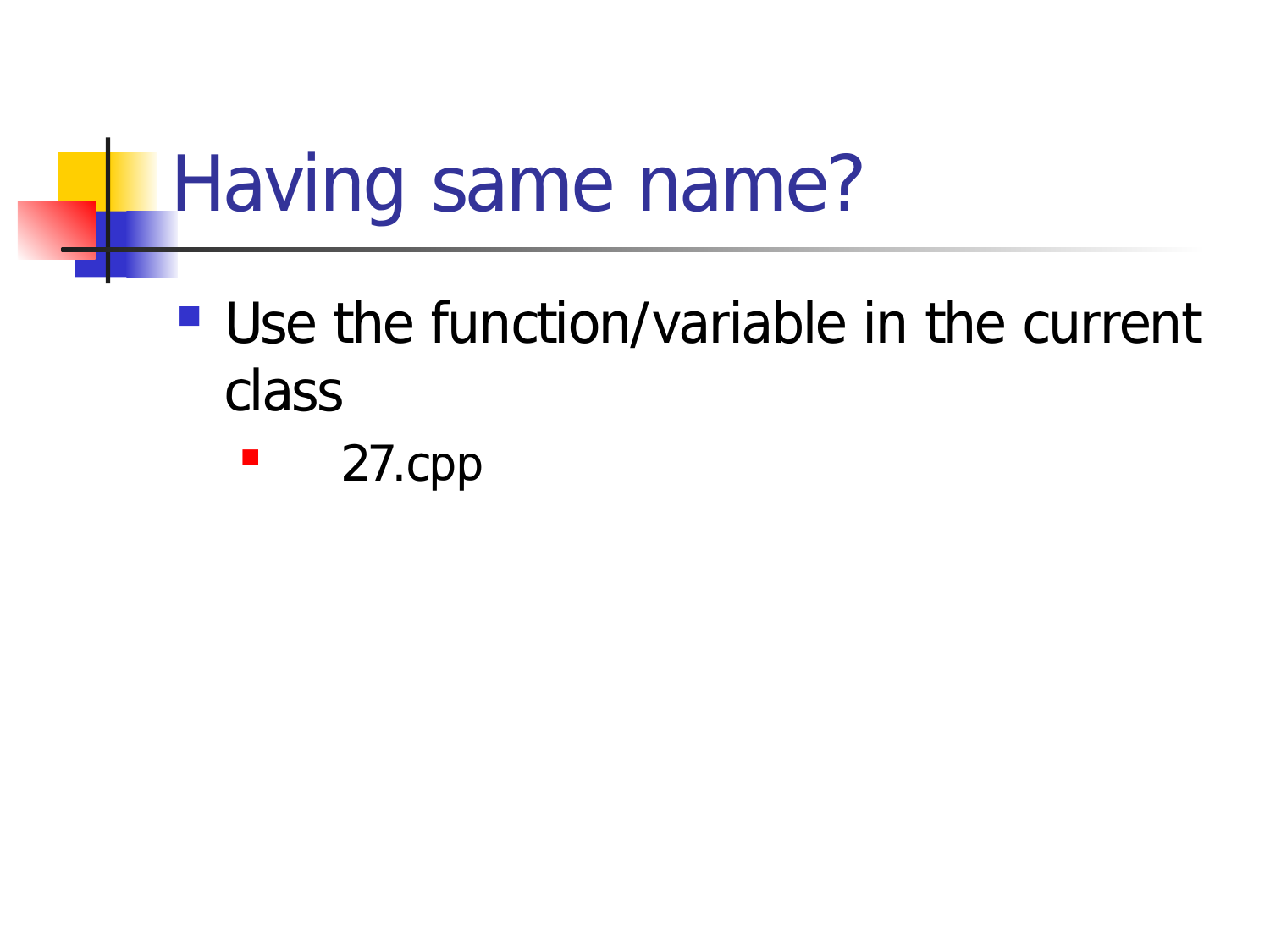

# Having same name?
Use the function/variable in the current class
    27.cpp